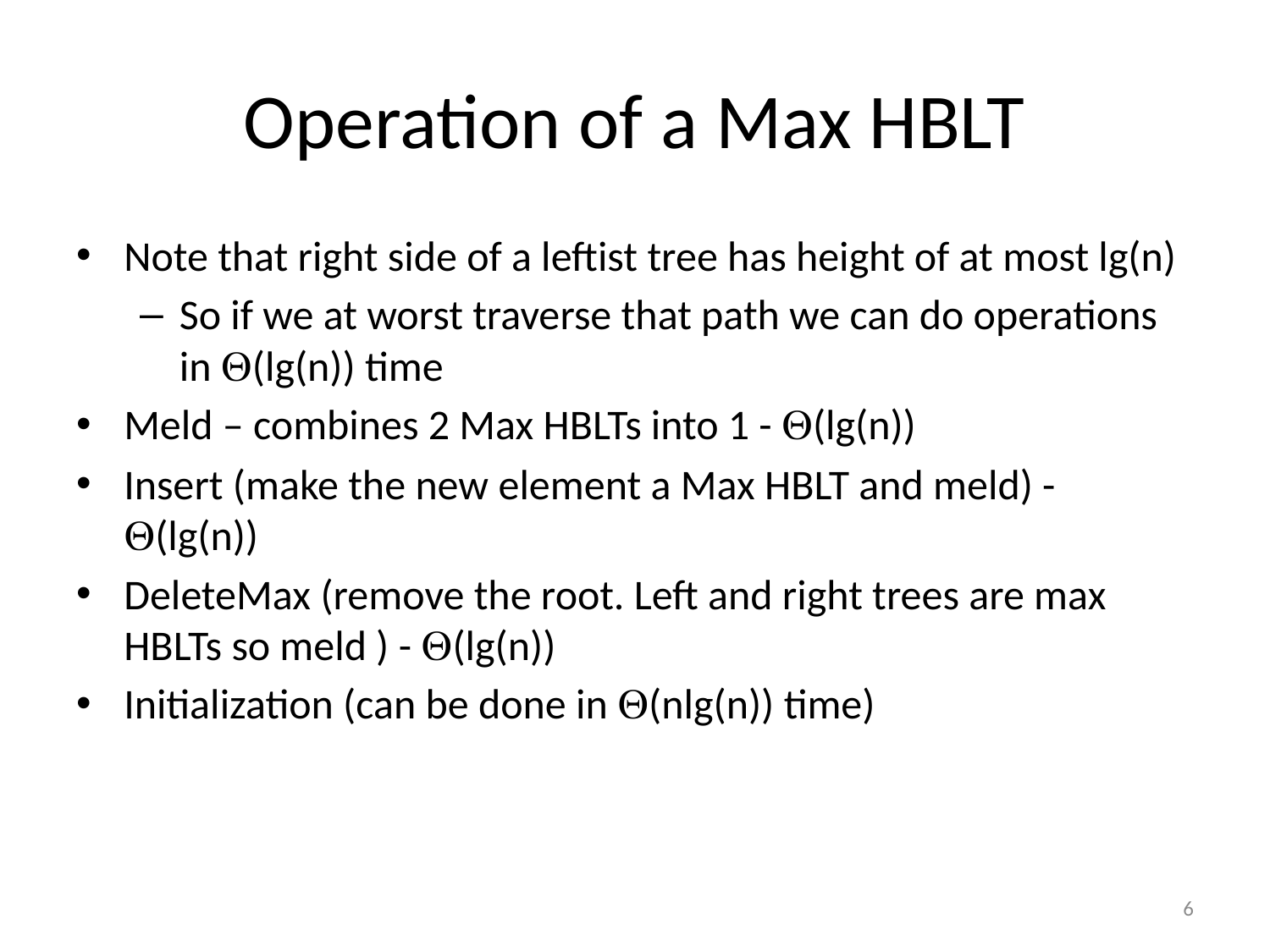

# Operation of a Max HBLT
Note that right side of a leftist tree has height of at most lg(n)
So if we at worst traverse that path we can do operations in Θ(lg(n)) time
Meld – combines 2 Max HBLTs into 1 - Θ(lg(n))
Insert (make the new element a Max HBLT and meld) - Θ(lg(n))
DeleteMax (remove the root. Left and right trees are max HBLTs so meld ) - Θ(lg(n))
Initialization (can be done in Θ(nlg(n)) time)
6